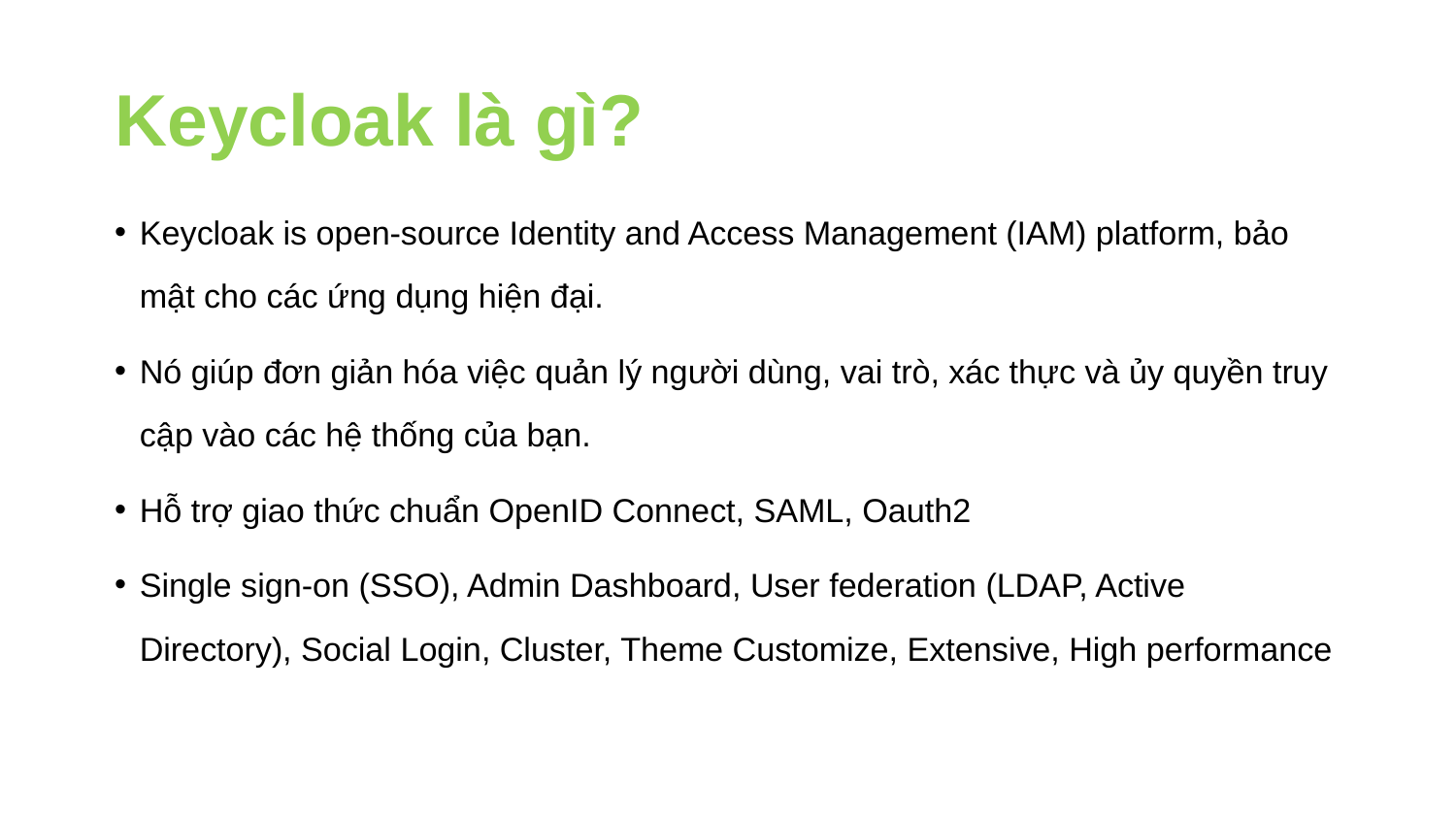

# Keycloak là gì?
Keycloak is open-source Identity and Access Management (IAM) platform, bảo mật cho các ứng dụng hiện đại.
Nó giúp đơn giản hóa việc quản lý người dùng, vai trò, xác thực và ủy quyền truy cập vào các hệ thống của bạn.
Hỗ trợ giao thức chuẩn OpenID Connect, SAML, Oauth2
Single sign-on (SSO), Admin Dashboard, User federation (LDAP, Active Directory), Social Login, Cluster, Theme Customize, Extensive, High performance